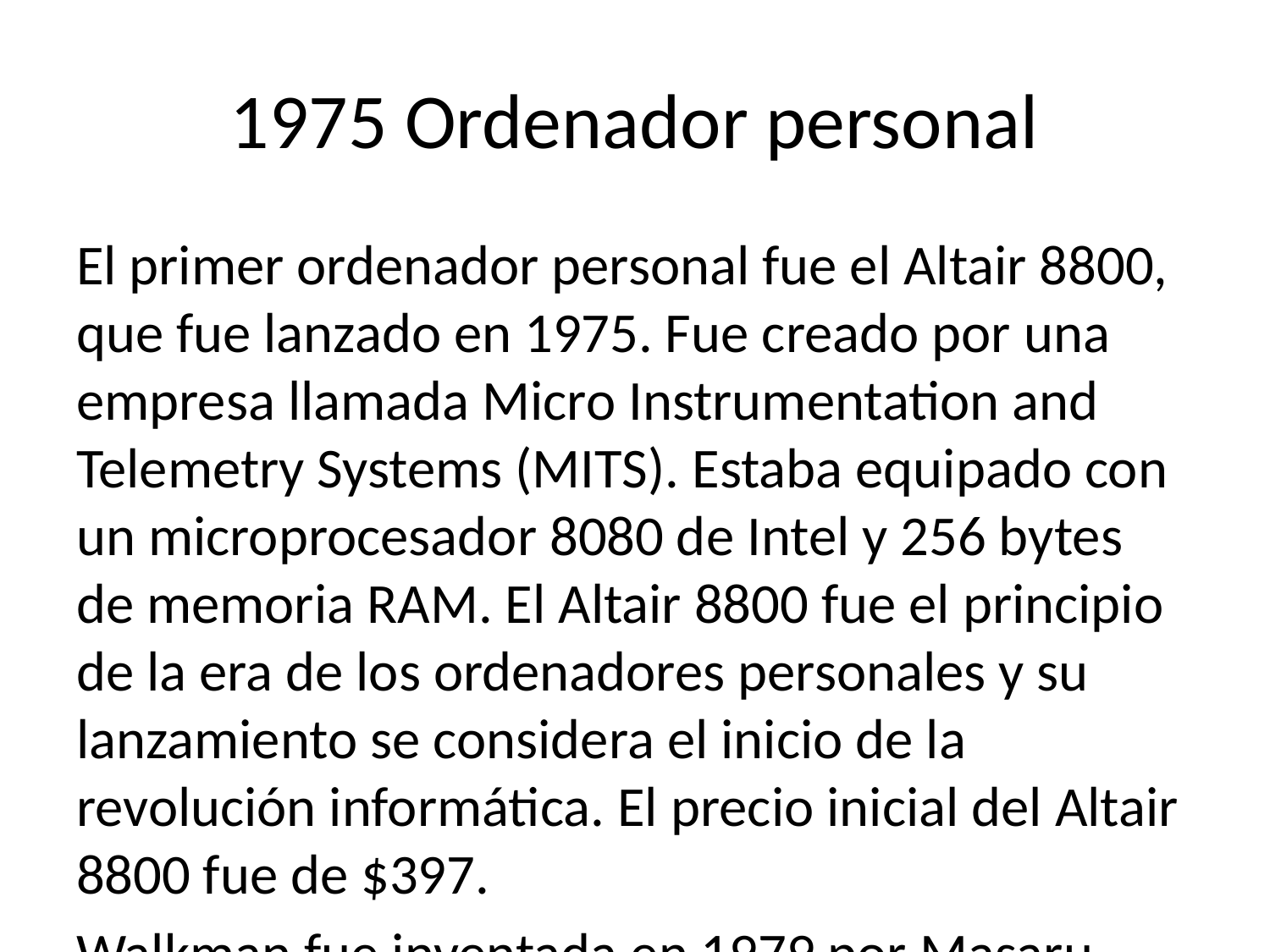

# 1975 Ordenador personal
El primer ordenador personal fue el Altair 8800, que fue lanzado en 1975. Fue creado por una empresa llamada Micro Instrumentation and Telemetry Systems (MITS). Estaba equipado con un microprocesador 8080 de Intel y 256 bytes de memoria RAM. El Altair 8800 fue el principio de la era de los ordenadores personales y su lanzamiento se considera el inicio de la revolución informática. El precio inicial del Altair 8800 fue de $397.
Walkman fue inventada en 1979 por Masaru Ibuka, el fundador de Sony Corporation. Fue el primer dispositivo portátil de reproducción de audio para uso personal. Estaba destinado a sustituir los radios de onda corta, al permitir a los usuarios escuchar música sin usar auriculares.
catalitzadors per a automotors